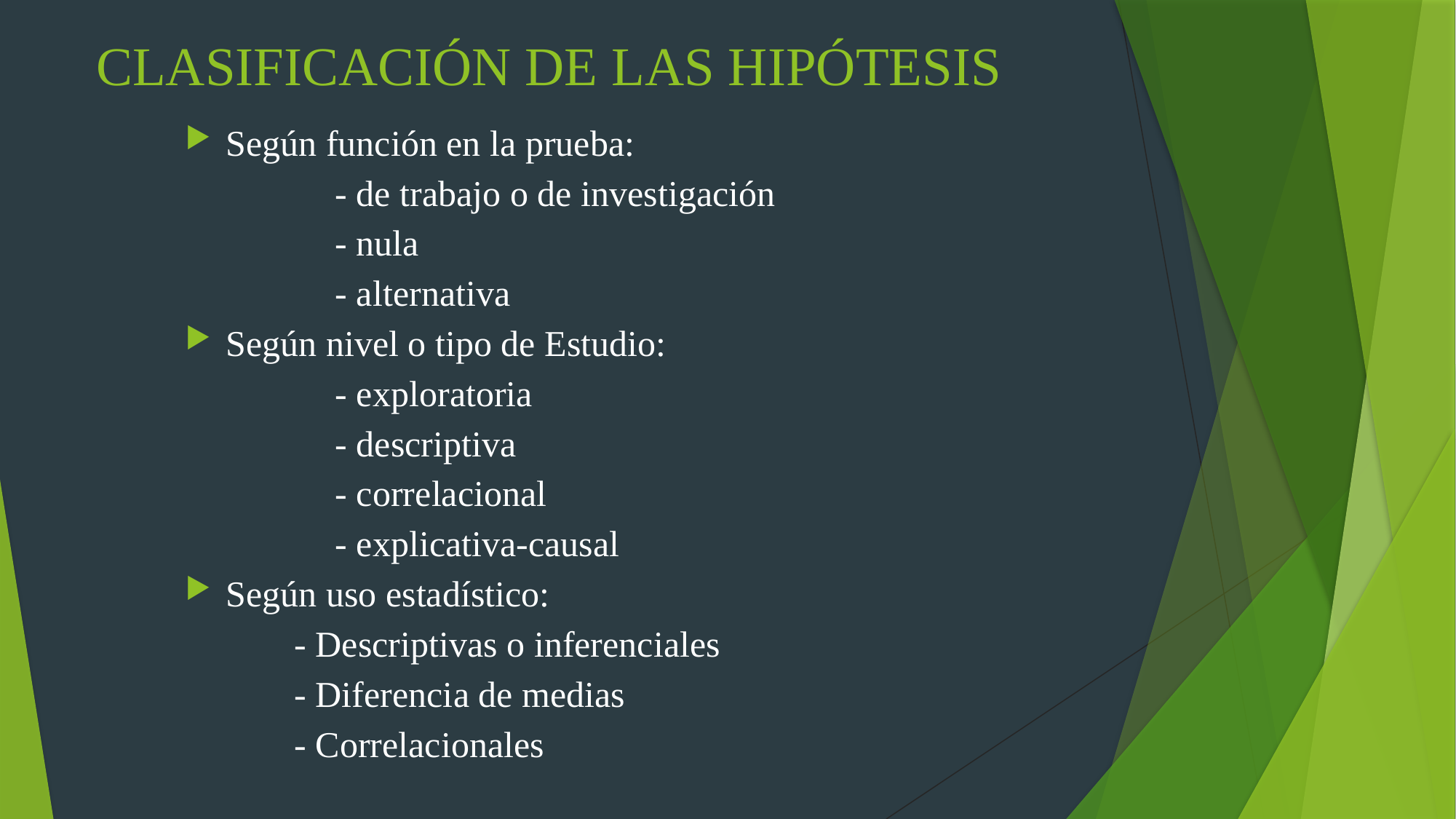

# CLASIFICACIÓN DE LAS HIPÓTESIS
Según función en la prueba:
		- de trabajo o de investigación
		- nula
		- alternativa
Según nivel o tipo de Estudio:
		- exploratoria
		- descriptiva
		- correlacional
		- explicativa-causal
Según uso estadístico:
- Descriptivas o inferenciales
- Diferencia de medias
- Correlacionales